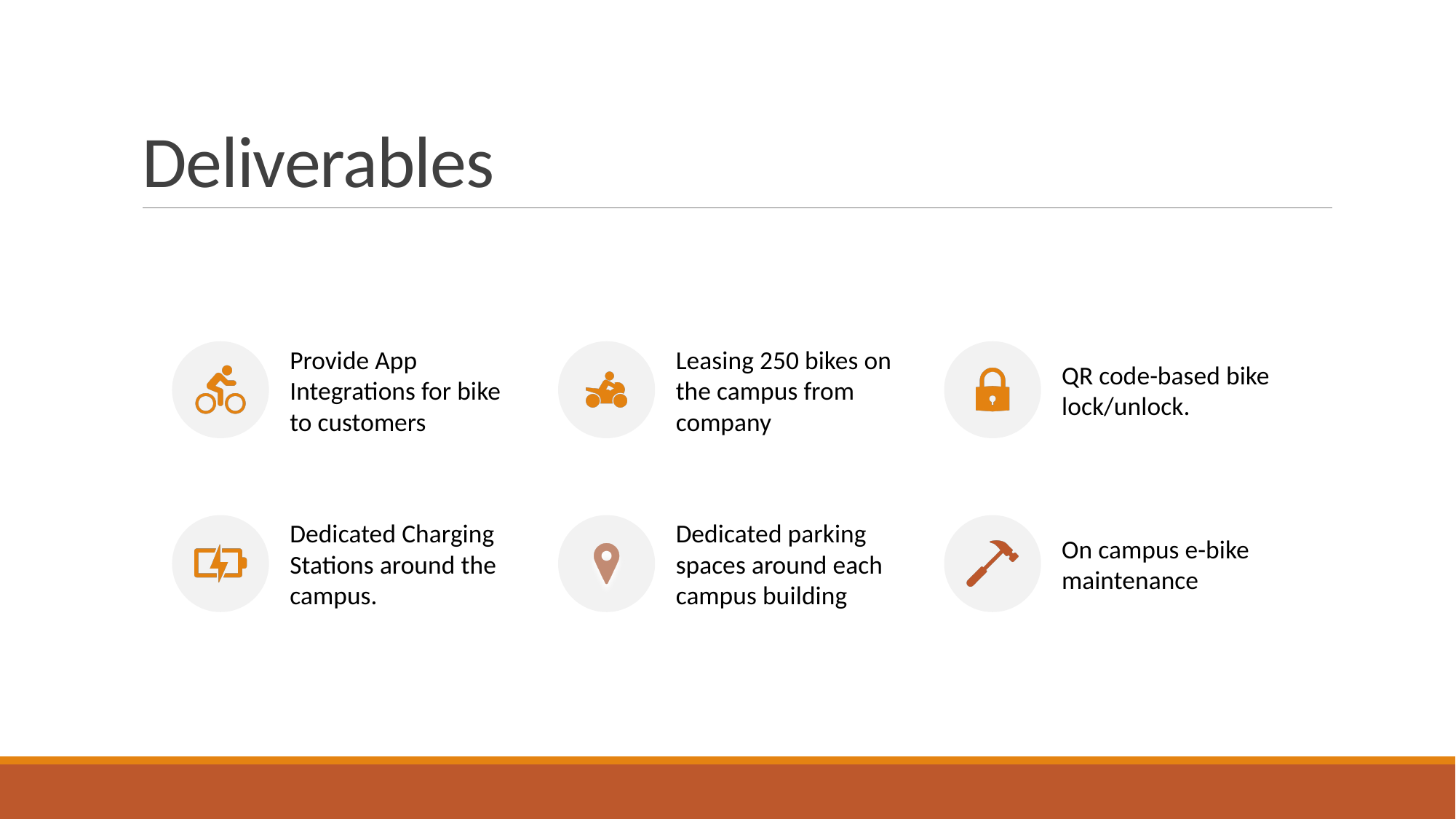

# Deliverables
Provide App Integrations for bike to customers
Leasing 250 bikes on the campus from company
QR code-based bike lock/unlock.
Dedicated Charging Stations around the campus.
Dedicated parking spaces around each campus building
On campus e-bike maintenance